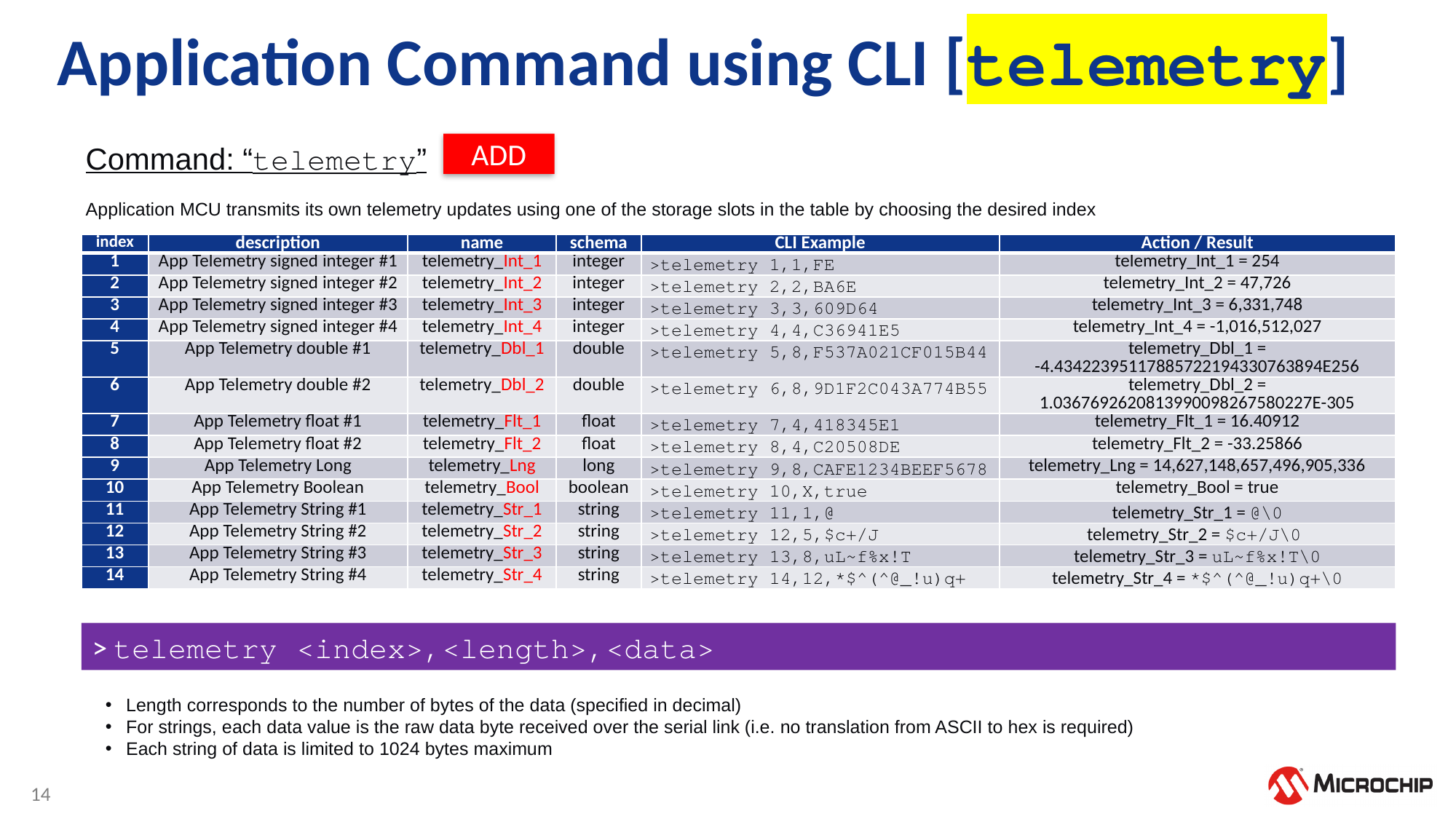

# Application Command using CLI [telemetry]
Command: “telemetry”

Application MCU transmits its own telemetry updates using one of the storage slots in the table by choosing the desired index

ADD
| index | description | name | schema | CLI Example | Action / Result |
| --- | --- | --- | --- | --- | --- |
| 1 | App Telemetry signed integer #1 | telemetry\_Int\_1 | integer | >telemetry 1,1,FE | telemetry\_Int\_1 = 254 |
| 2 | App Telemetry signed integer #2 | telemetry\_Int\_2 | integer | >telemetry 2,2,BA6E | telemetry\_Int\_2 = 47,726 |
| 3 | App Telemetry signed integer #3 | telemetry\_Int\_3 | integer | >telemetry 3,3,609D64 | telemetry\_Int\_3 = 6,331,748 |
| 4 | App Telemetry signed integer #4 | telemetry\_Int\_4 | integer | >telemetry 4,4,C36941E5 | telemetry\_Int\_4 = -1,016,512,027 |
| 5 | App Telemetry double #1 | telemetry\_Dbl\_1 | double | >telemetry 5,8,F537A021CF015B44 | telemetry\_Dbl\_1 = -4.43422395117885722194330763894E256 |
| 6 | App Telemetry double #2 | telemetry\_Dbl\_2 | double | >telemetry 6,8,9D1F2C043A774B55 | telemetry\_Dbl\_2 = 1.0367692620813990098267580227E-305 |
| 7 | App Telemetry float #1 | telemetry\_Flt\_1 | float | >telemetry 7,4,418345E1 | telemetry\_Flt\_1 = 16.40912 |
| 8 | App Telemetry float #2 | telemetry\_Flt\_2 | float | >telemetry 8,4,C20508DE | telemetry\_Flt\_2 = -33.25866 |
| 9 | App Telemetry Long | telemetry\_Lng | long | >telemetry 9,8,CAFE1234BEEF5678 | telemetry\_Lng = 14,627,148,657,496,905,336 |
| 10 | App Telemetry Boolean | telemetry\_Bool | boolean | >telemetry 10,X,true | telemetry\_Bool = true |
| 11 | App Telemetry String #1 | telemetry\_Str\_1 | string | >telemetry 11,1,@ | telemetry\_Str\_1 = @\0 |
| 12 | App Telemetry String #2 | telemetry\_Str\_2 | string | >telemetry 12,5,$c+/J | telemetry\_Str\_2 = $c+/J\0 |
| 13 | App Telemetry String #3 | telemetry\_Str\_3 | string | >telemetry 13,8,uL~f%x!T | telemetry\_Str\_3 = uL~f%x!T\0 |
| 14 | App Telemetry String #4 | telemetry\_Str\_4 | string | >telemetry 14,12,\*$^(^@\_!u)q+ | telemetry\_Str\_4 = \*$^(^@\_!u)q+\0 |
> telemetry <index>,<length>,<data>
Length corresponds to the number of bytes of the data (specified in decimal)
For strings, each data value is the raw data byte received over the serial link (i.e. no translation from ASCII to hex is required)
Each string of data is limited to 1024 bytes maximum